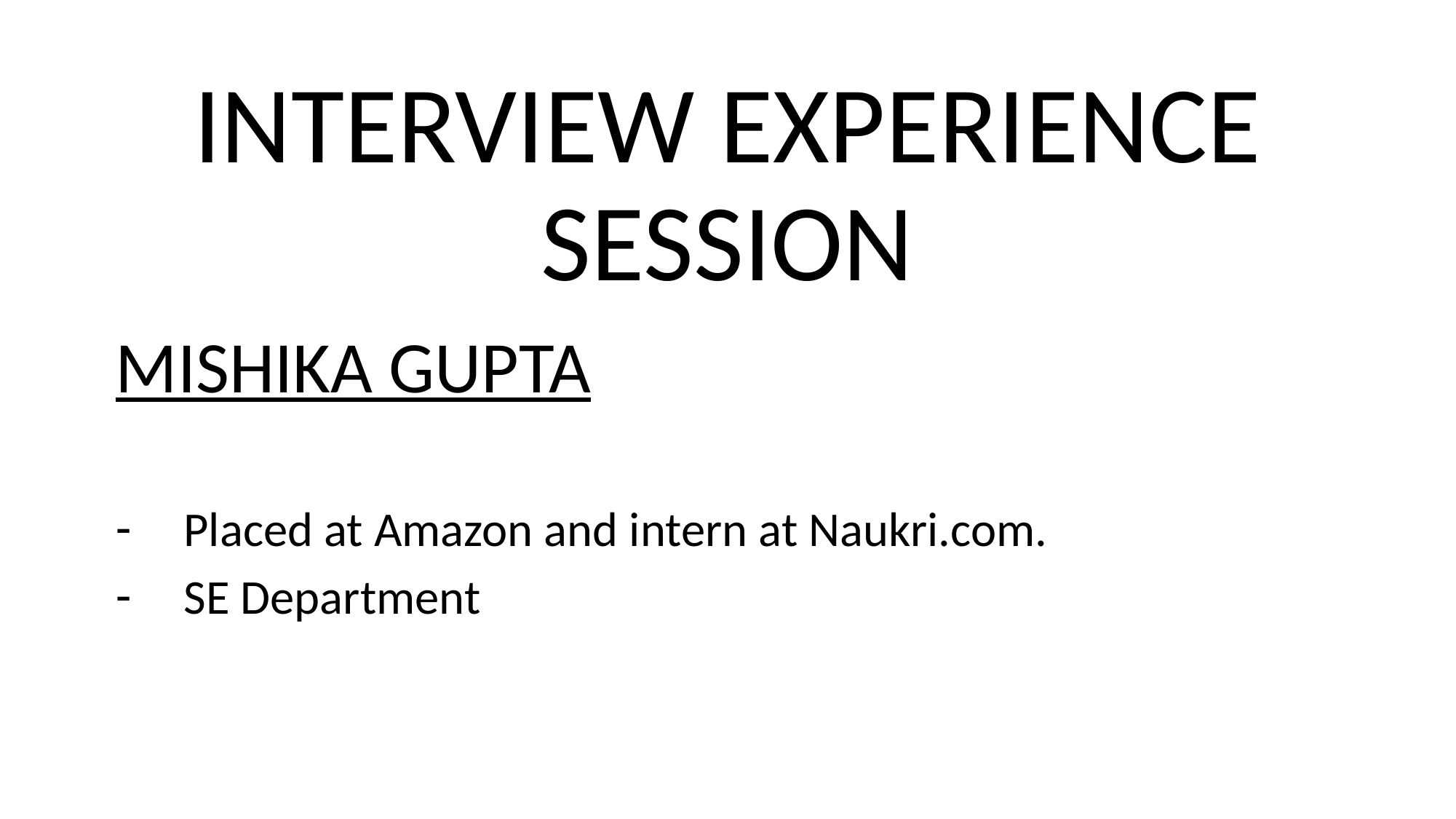

# INTERVIEW EXPERIENCE SESSION
MISHIKA GUPTA

Placed at Amazon and intern at Naukri.com.
SE Department